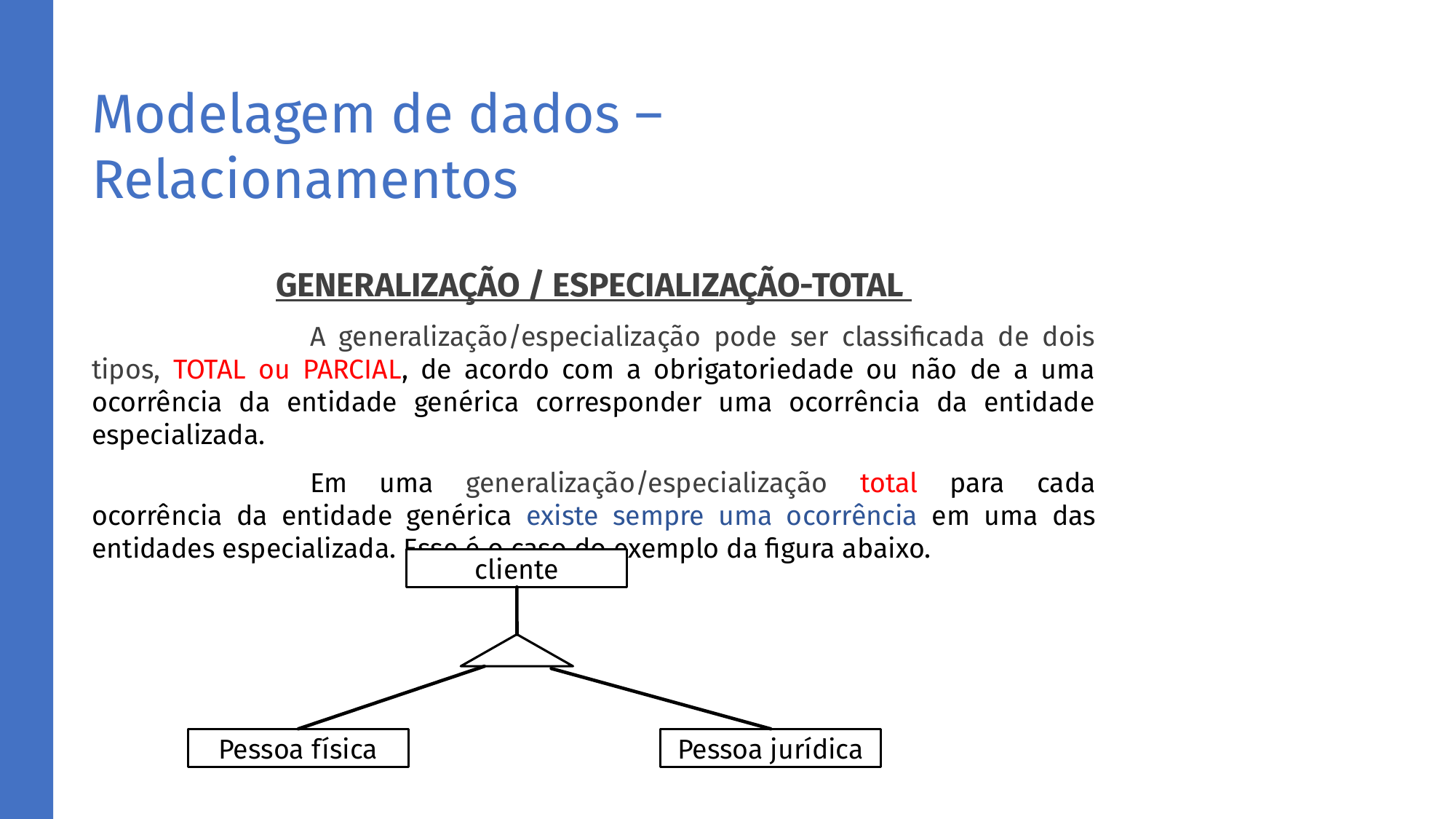

# Modelagem de dados – Relacionamentos
GENERALIZAÇÃO / ESPECIALIZAÇÃO-TOTAL
		A generalização/especialização pode ser classificada de dois tipos, TOTAL ou PARCIAL, de acordo com a obrigatoriedade ou não de a uma ocorrência da entidade genérica corresponder uma ocorrência da entidade especializada.
		Em uma generalização/especialização total para cada ocorrência da entidade genérica existe sempre uma ocorrência em uma das entidades especializada. Esse é o caso do exemplo da figura abaixo.

cliente

Pessoa jurídica
Pessoa física